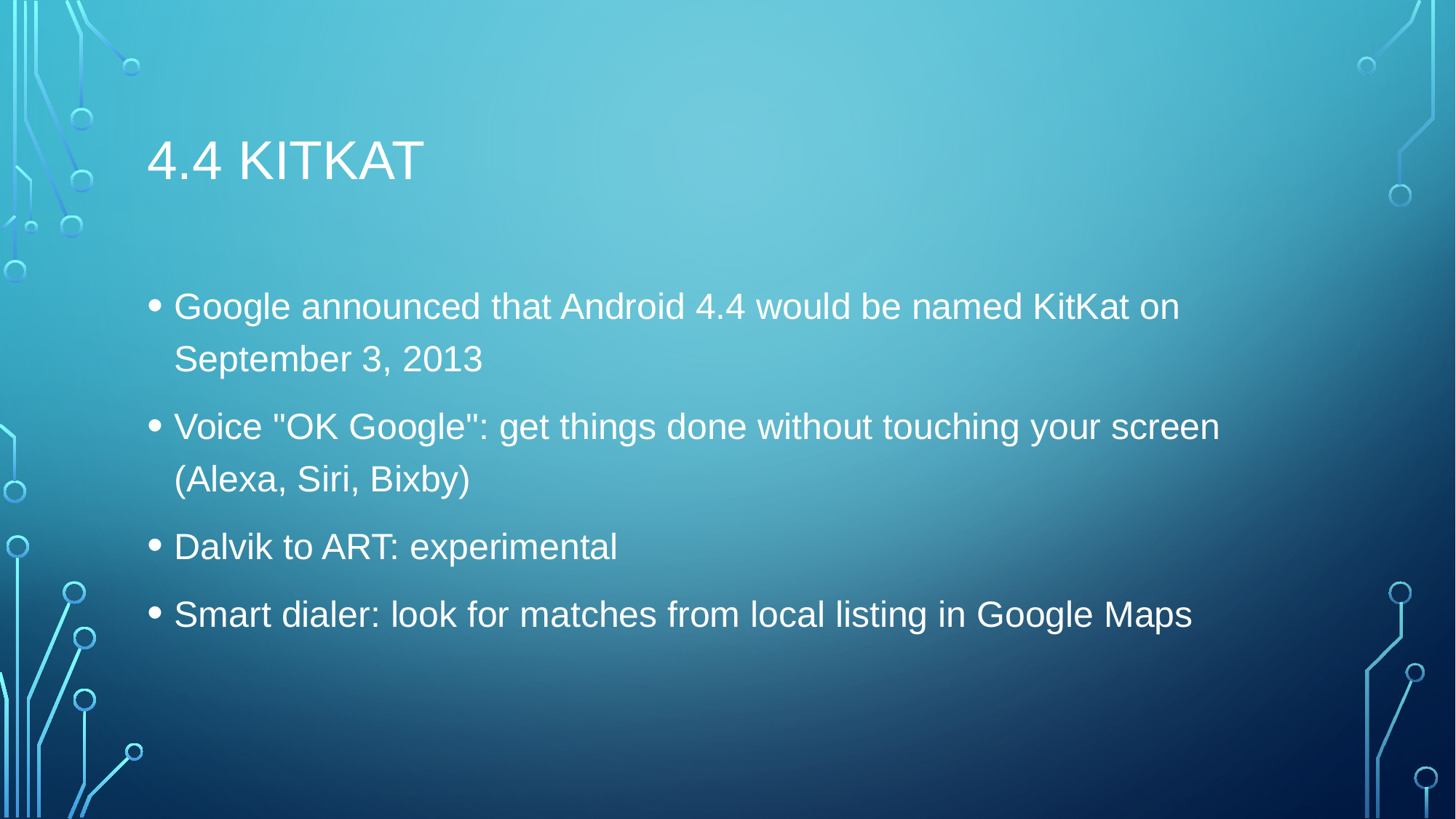

# 4.4 Kitkat
Google announced that Android 4.4 would be named KitKat on September 3, 2013
Voice "OK Google": get things done without touching your screen (Alexa, Siri, Bixby)
Dalvik to ART: experimental
Smart dialer: look for matches from local listing in Google Maps